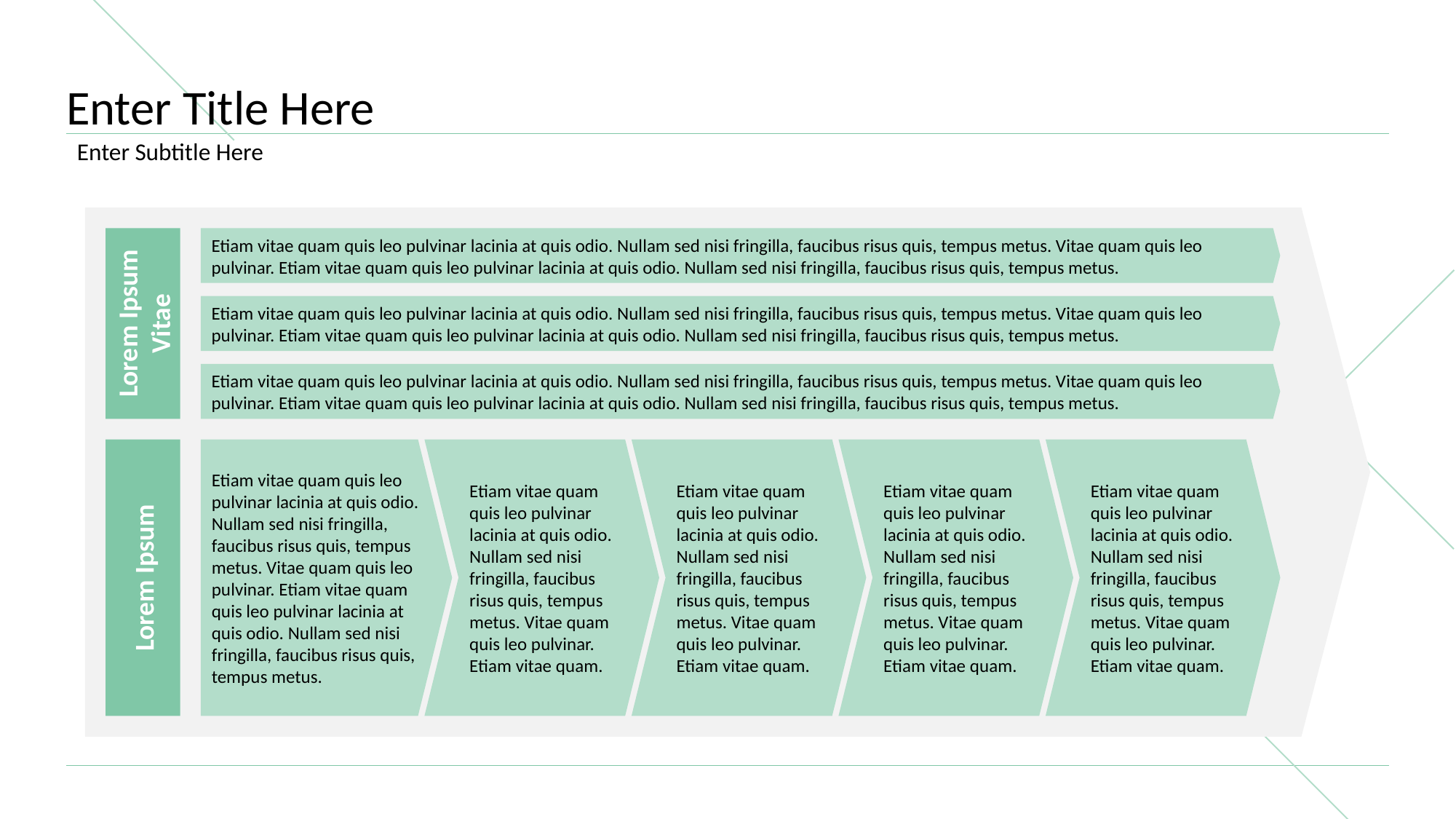

# Enter Title Here
Enter Subtitle Here

Etiam vitae quam quis leo pulvinar lacinia at quis odio. Nullam sed nisi fringilla, faucibus risus quis, tempus metus. Vitae quam quis leo pulvinar. Etiam vitae quam quis leo pulvinar lacinia at quis odio. Nullam sed nisi fringilla, faucibus risus quis, tempus metus.
Lorem Ipsum Vitae
Etiam vitae quam quis leo pulvinar lacinia at quis odio. Nullam sed nisi fringilla, faucibus risus quis, tempus metus. Vitae quam quis leo pulvinar. Etiam vitae quam quis leo pulvinar lacinia at quis odio. Nullam sed nisi fringilla, faucibus risus quis, tempus metus.
Etiam vitae quam quis leo pulvinar lacinia at quis odio. Nullam sed nisi fringilla, faucibus risus quis, tempus metus. Vitae quam quis leo pulvinar. Etiam vitae quam quis leo pulvinar lacinia at quis odio. Nullam sed nisi fringilla, faucibus risus quis, tempus metus.
Etiam vitae quam quis leo pulvinar lacinia at quis odio. Nullam sed nisi fringilla, faucibus risus quis, tempus metus. Vitae quam quis leo pulvinar. Etiam vitae quam quis leo pulvinar lacinia at quis odio. Nullam sed nisi fringilla, faucibus risus quis, tempus metus.
Etiam vitae quam quis leo pulvinar lacinia at quis odio. Nullam sed nisi fringilla, faucibus risus quis, tempus metus. Vitae quam quis leo pulvinar. Etiam vitae quam.
Etiam vitae quam quis leo pulvinar lacinia at quis odio. Nullam sed nisi fringilla, faucibus risus quis, tempus metus. Vitae quam quis leo pulvinar. Etiam vitae quam.
Etiam vitae quam quis leo pulvinar lacinia at quis odio. Nullam sed nisi fringilla, faucibus risus quis, tempus metus. Vitae quam quis leo pulvinar. Etiam vitae quam.
Etiam vitae quam quis leo pulvinar lacinia at quis odio. Nullam sed nisi fringilla, faucibus risus quis, tempus metus. Vitae quam quis leo pulvinar. Etiam vitae quam.
Lorem Ipsum